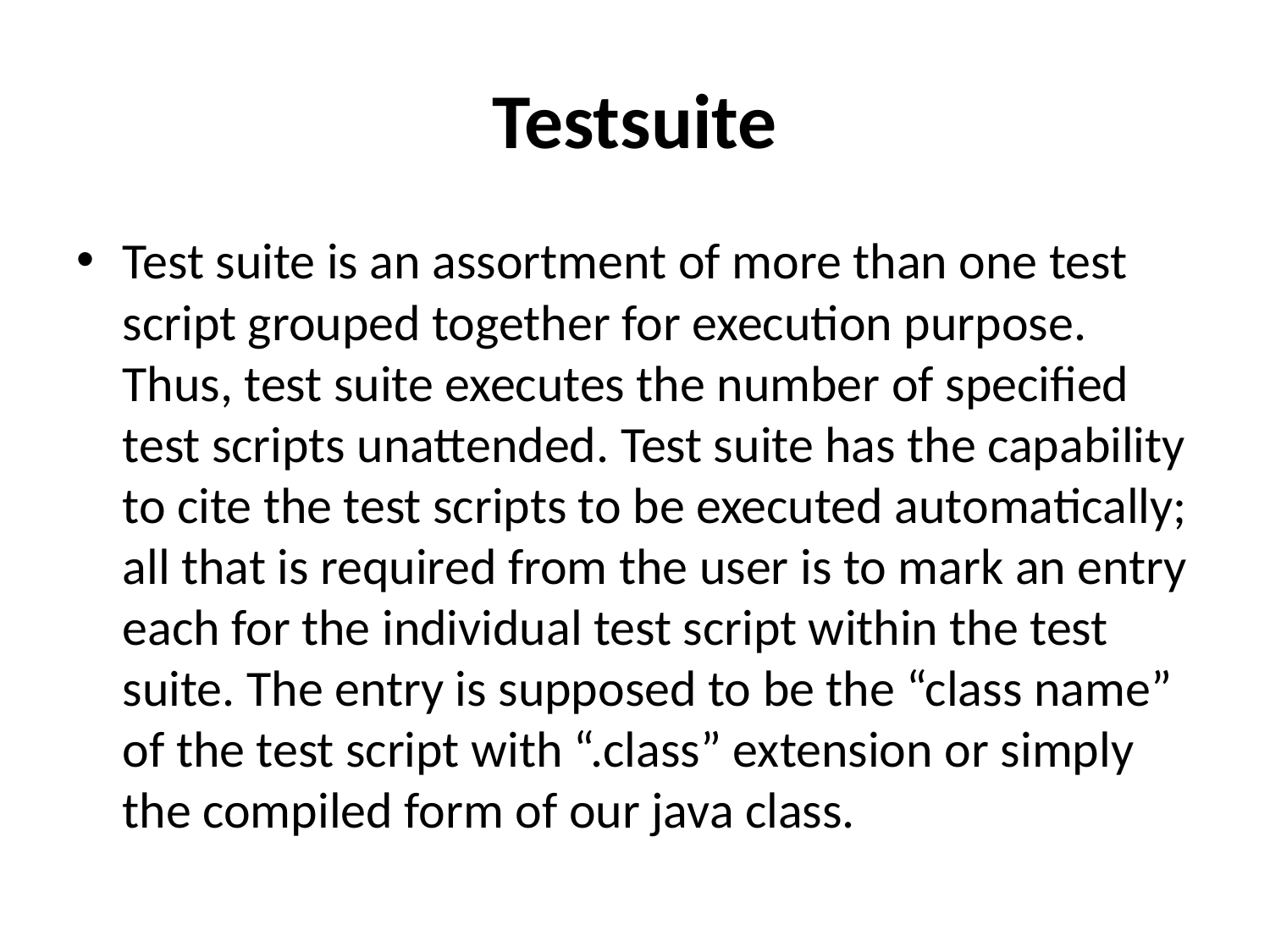

# Testsuite
Test suite is an assortment of more than one test script grouped together for execution purpose. Thus, test suite executes the number of specified test scripts unattended. Test suite has the capability to cite the test scripts to be executed automatically; all that is required from the user is to mark an entry each for the individual test script within the test suite. The entry is supposed to be the “class name” of the test script with “.class” extension or simply the compiled form of our java class.